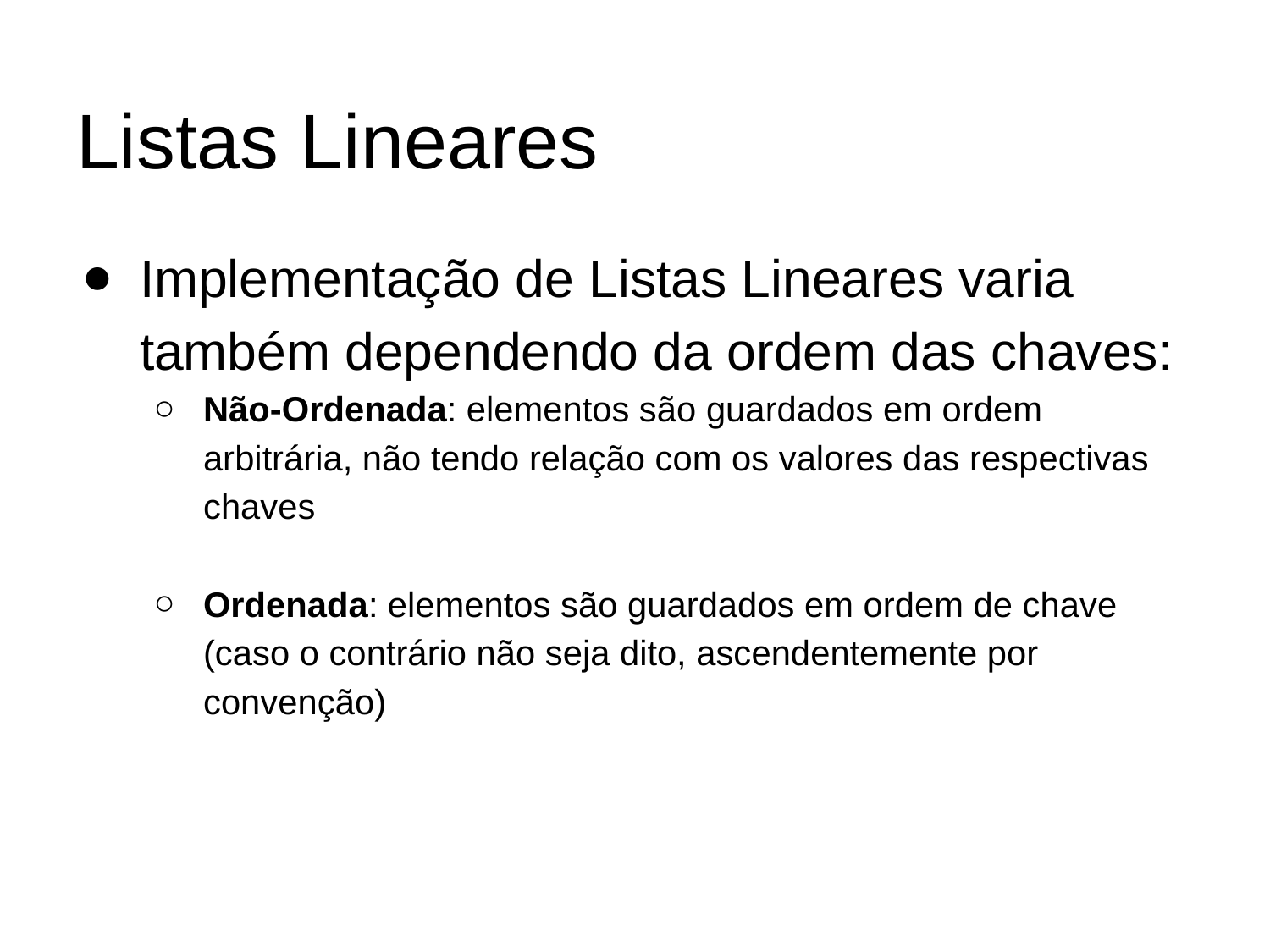

# Listas Lineares
Implementação de Listas Lineares varia também dependendo da ordem das chaves:
Não-Ordenada: elementos são guardados em ordem arbitrária, não tendo relação com os valores das respectivas chaves

Ordenada: elementos são guardados em ordem de chave (caso o contrário não seja dito, ascendentemente por convenção)